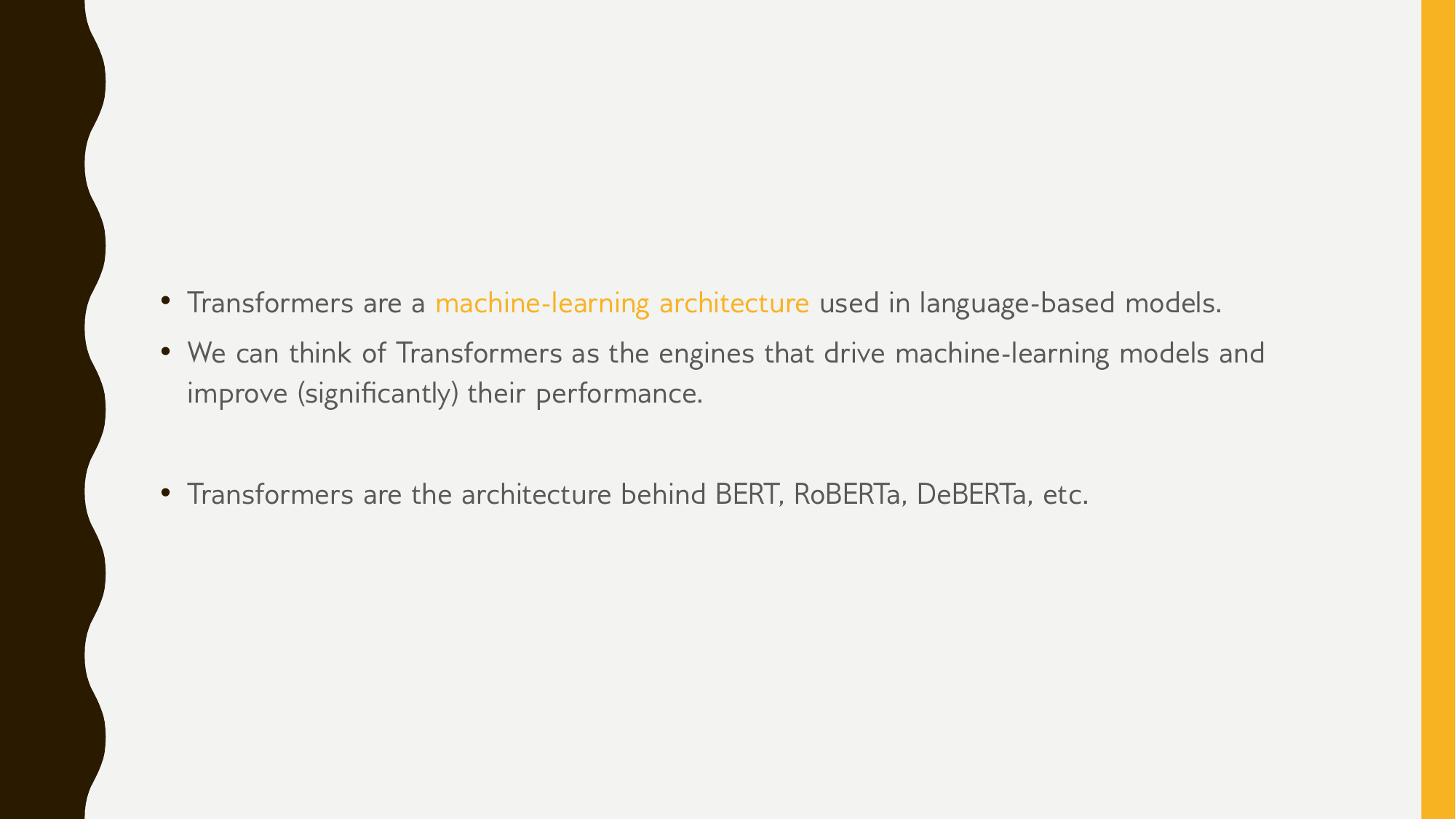

#
Transformers are a machine-learning architecture used in language-based models.
We can think of Transformers as the engines that drive machine-learning models and improve (significantly) their performance.

Transformers are the architecture behind BERT, RoBERTa, DeBERTa, etc.